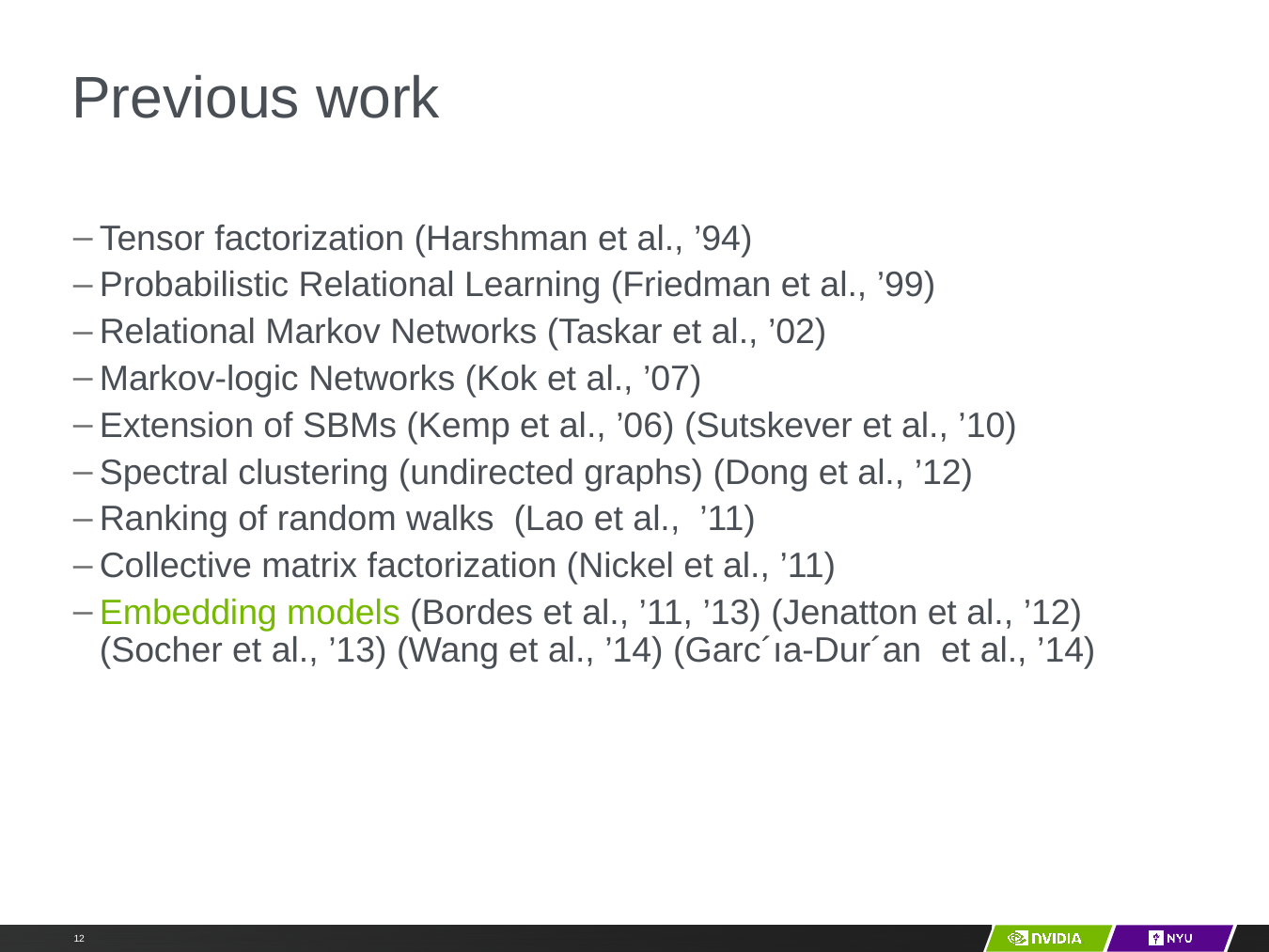

Embeddings for multi-relational data
# Previous work
Tensor factorization (Harshman et al., ’94)
Probabilistic Relational Learning (Friedman et al., ’99)
Relational Markov Networks (Taskar et al., ’02)
Markov-logic Networks (Kok et al., ’07)
Extension of SBMs (Kemp et al., ’06) (Sutskever et al., ’10)
Spectral clustering (undirected graphs) (Dong et al., ’12)
Ranking of random walks  (Lao et al.,  ’11)
Collective matrix factorization (Nickel et al., ’11)
Embedding models (Bordes et al., ’11, ’13) (Jenatton et al., ’12)  (Socher et al., ’13) (Wang et al., ’14) (Garc´ıa-Dur´an  et al., ’14)